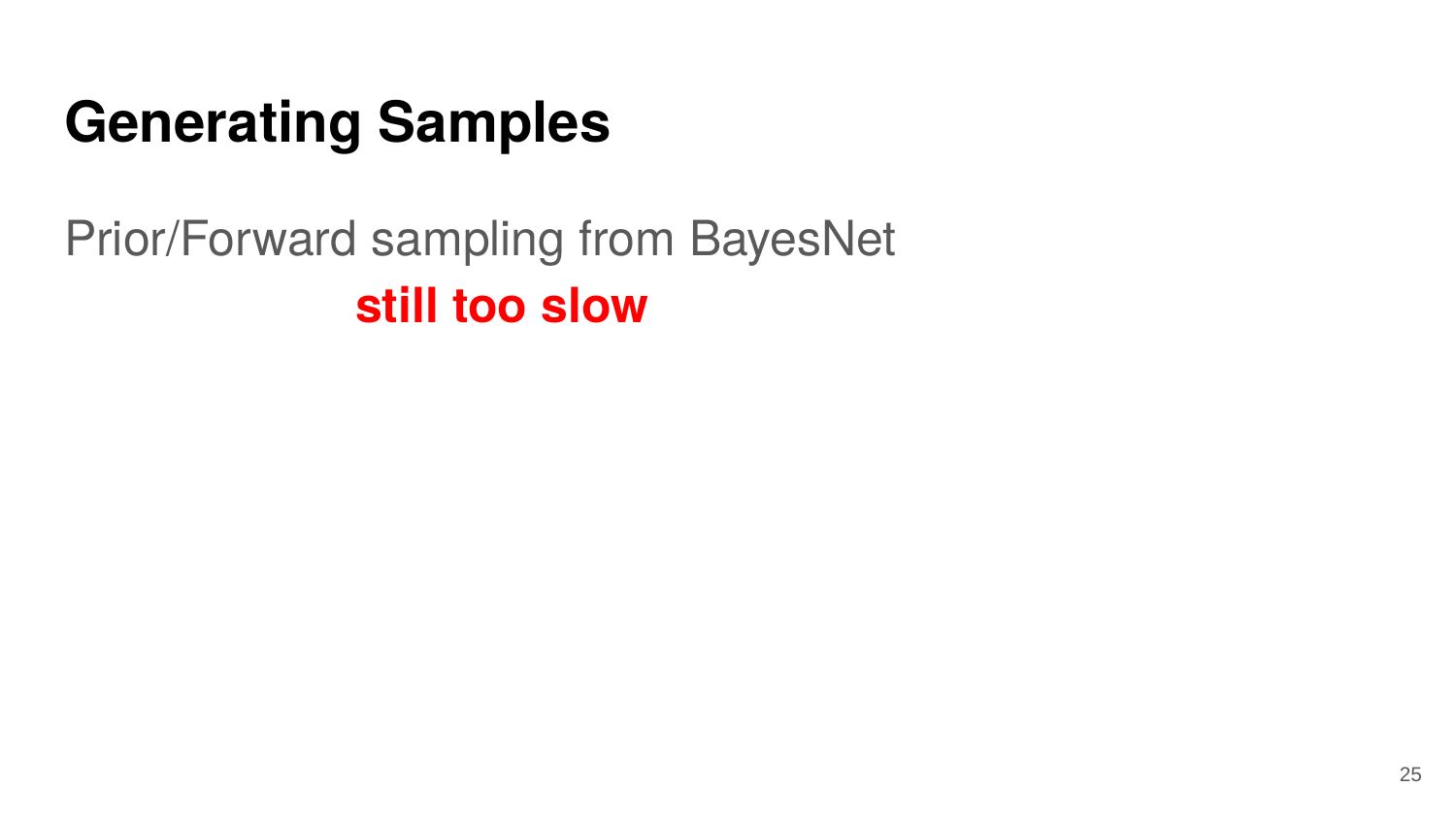

# Generating Samples
Prior/Forward sampling from BayesNet
		still too slow
25